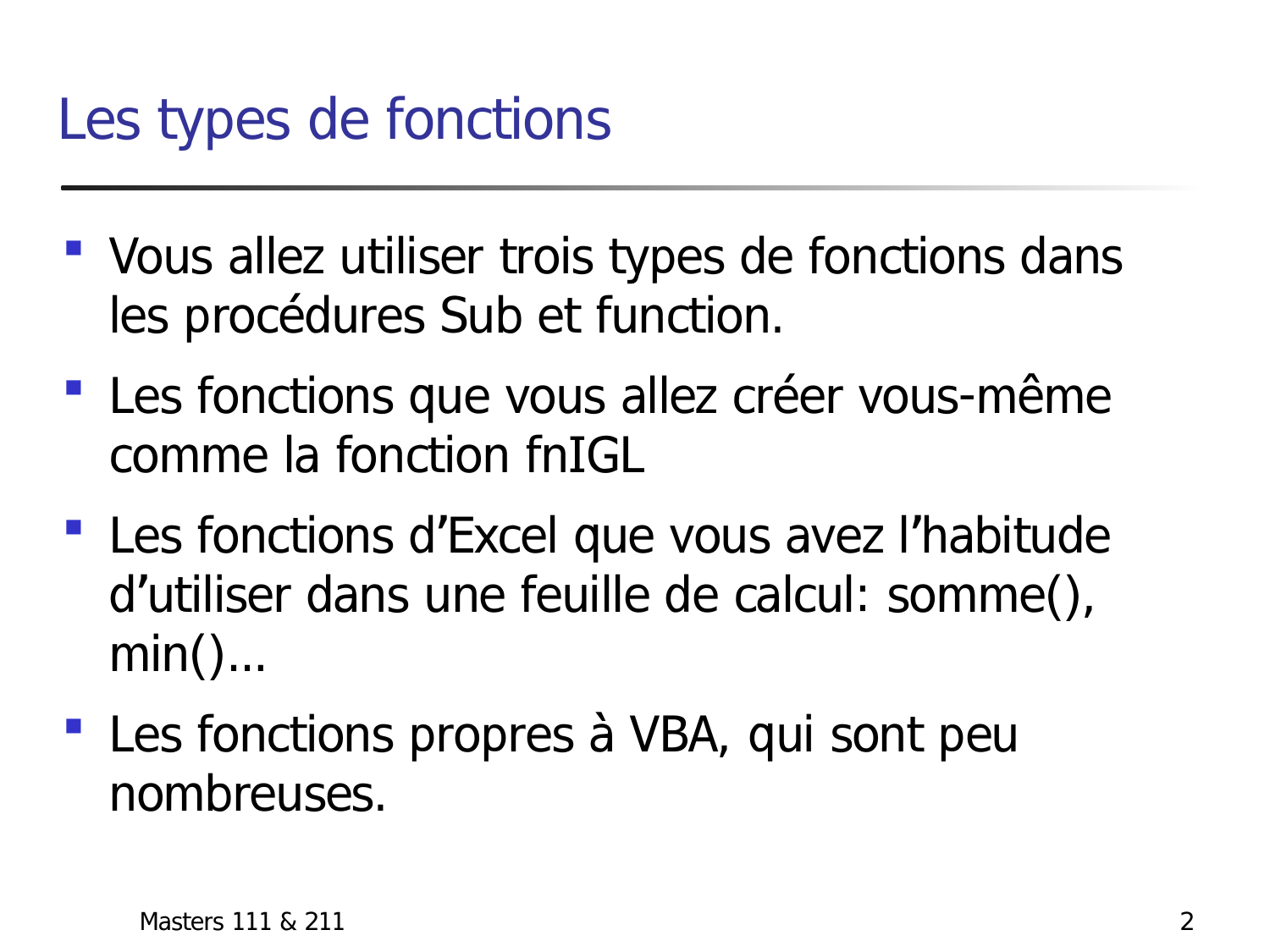

# Les types de fonctions
Vous allez utiliser trois types de fonctions dans les procédures Sub et function.
Les fonctions que vous allez créer vous-même comme la fonction fnIGL
Les fonctions d’Excel que vous avez l’habitude d’utiliser dans une feuille de calcul: somme(), min()…
Les fonctions propres à VBA, qui sont peu nombreuses.
Masters 111 & 211
2